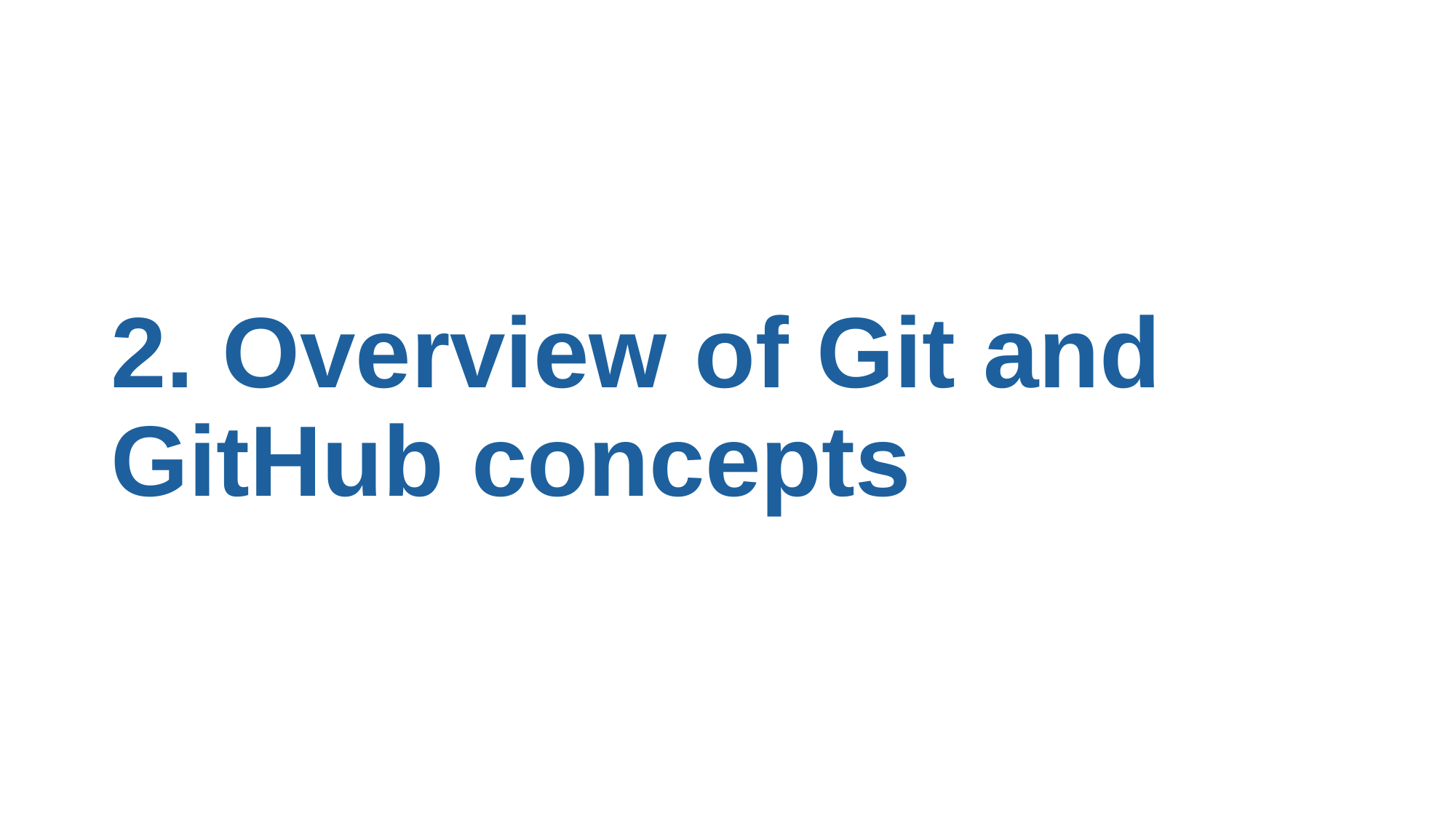

# 2. Overview of Git and GitHub concepts